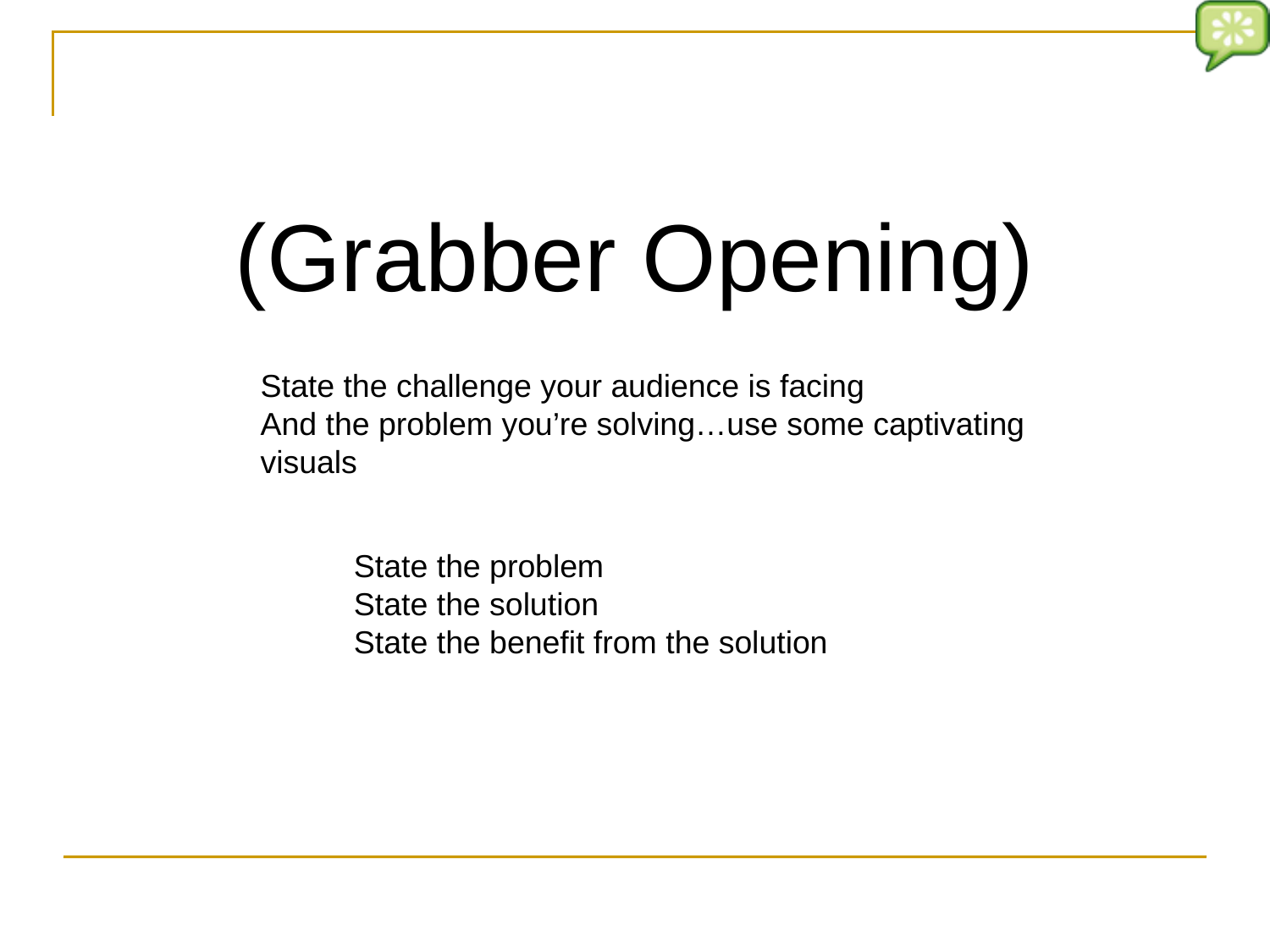

(Grabber Opening)
State the challenge your audience is facing
And the problem you’re solving…use some captivating
visuals
State the problem
State the solution
State the benefit from the solution